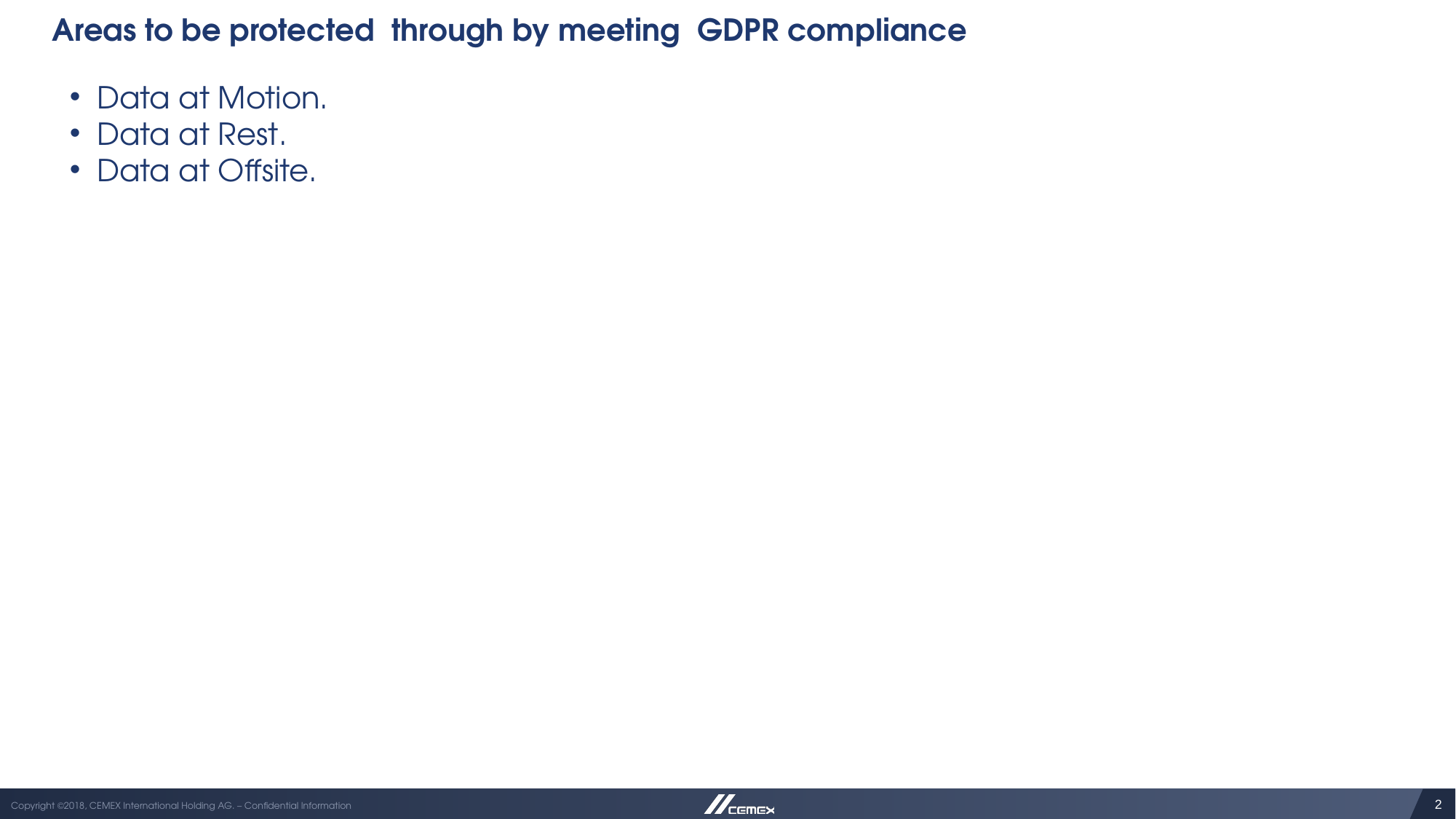

Areas to be protected  through by meeting  GDPR compliance
Data at Motion.
Data at Rest.
Data at Offsite.